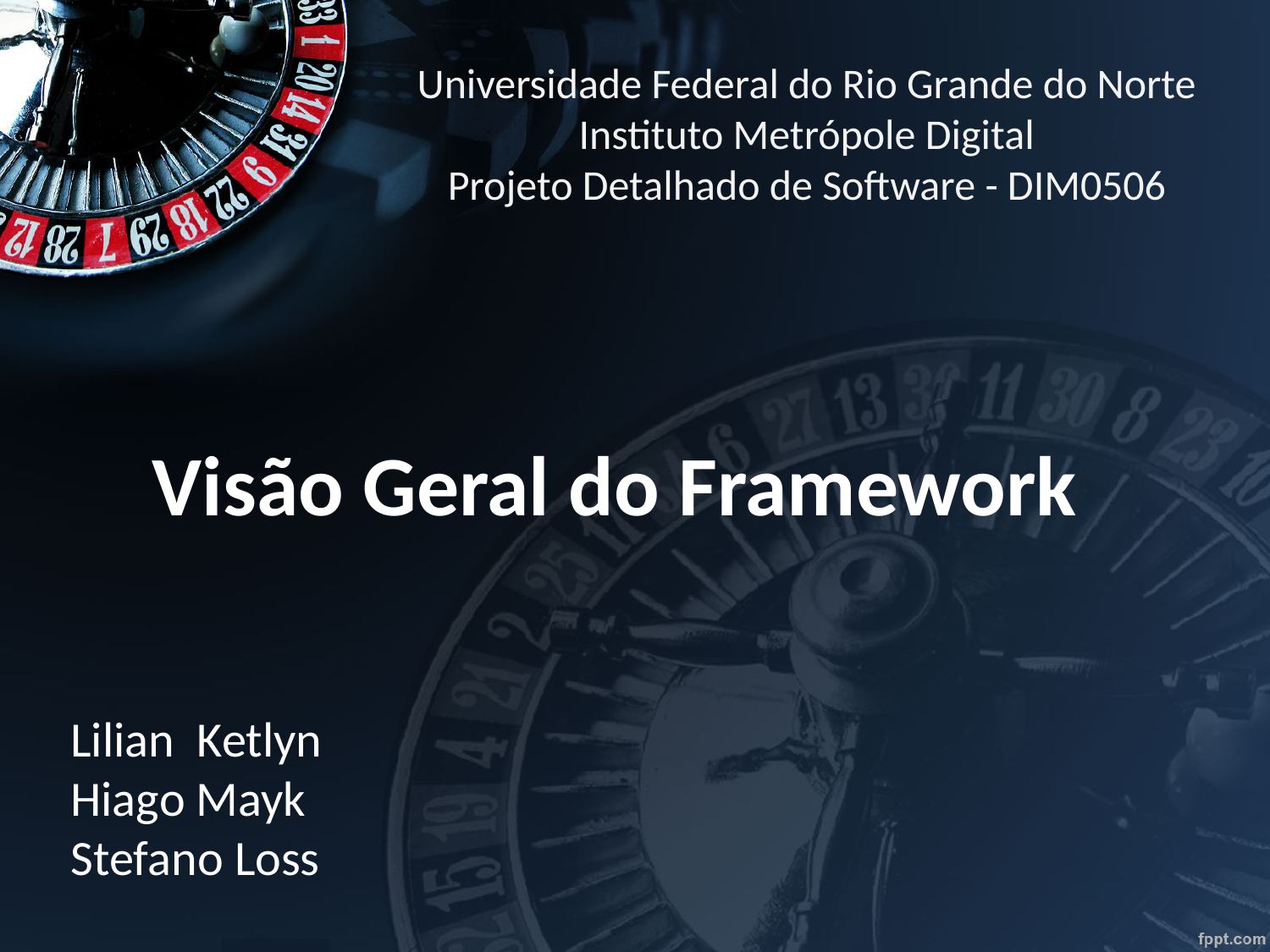

# Universidade Federal do Rio Grande do Norte
Instituto Metrópole Digital
Projeto Detalhado de Software - DIM0506
Visão Geral do Framework

Lilian  Ketlyn
Hiago Mayk
Stefano Loss